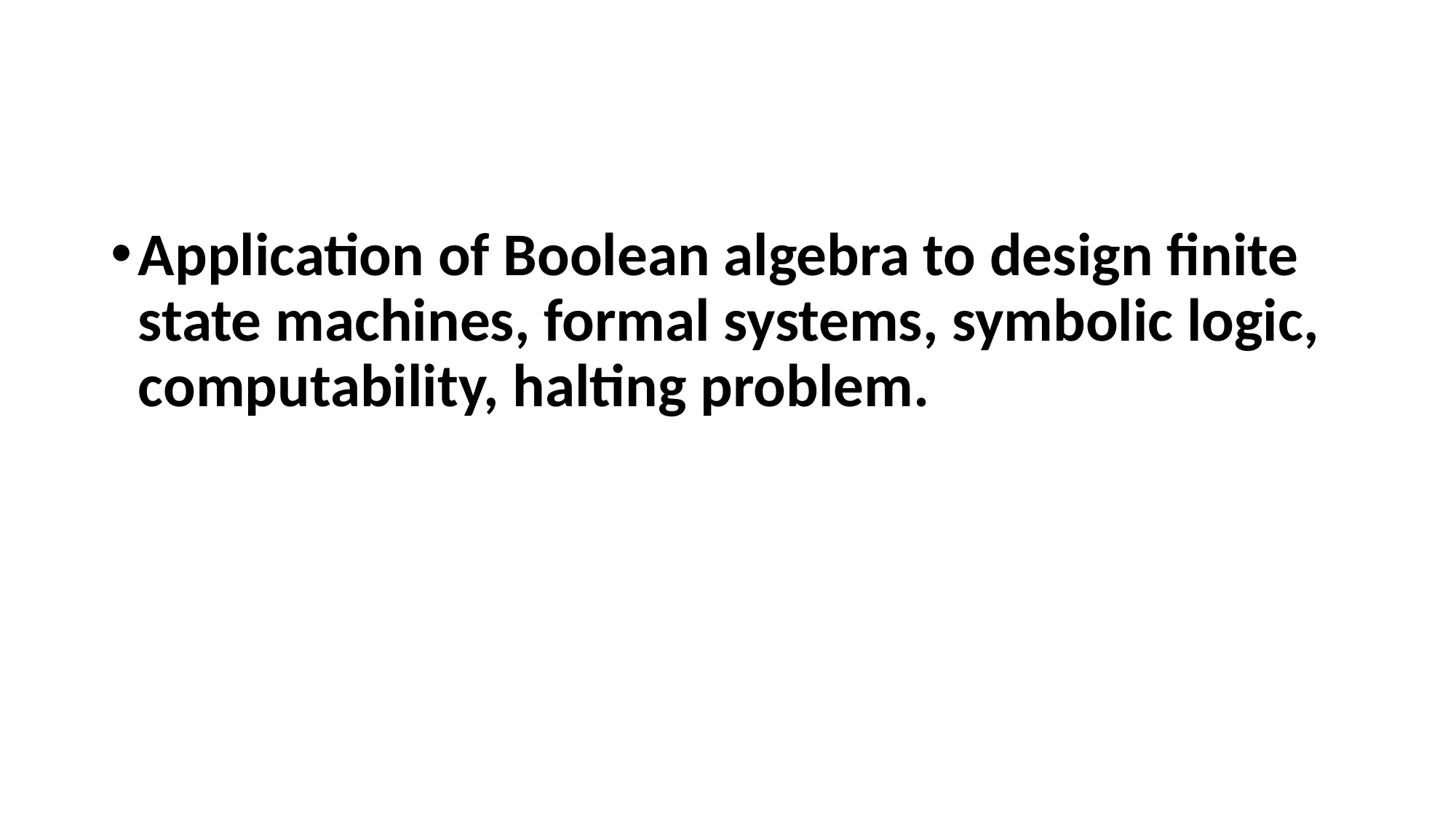

Application of Boolean algebra to design finite state machines, formal systems, symbolic logic, computability, halting problem.